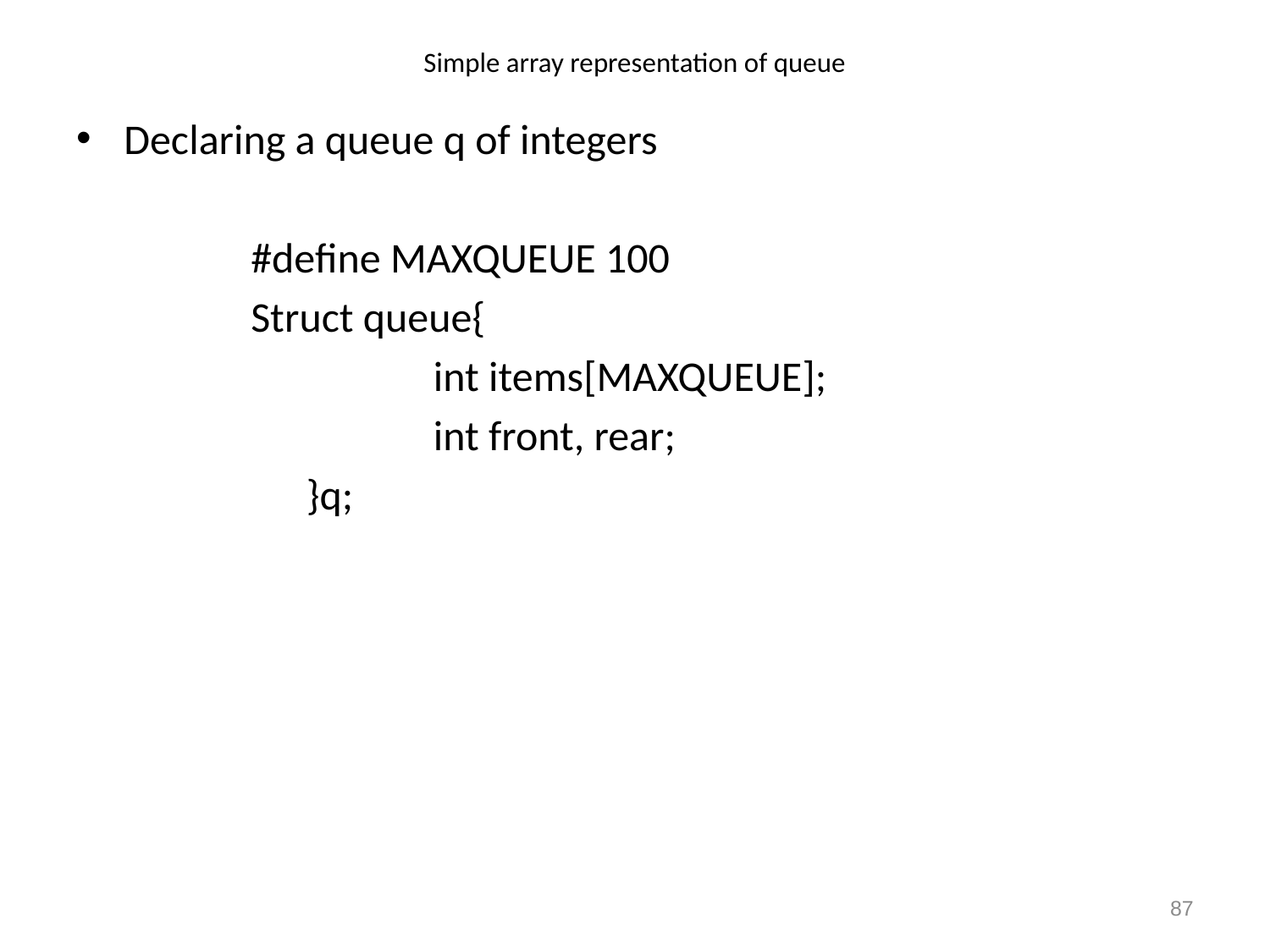

# Simple array representation of queue
Declaring a queue q of integers

		#define MAXQUEUE 100
		Struct queue{
			int items[MAXQUEUE];
			int front, rear;
		}q;

87